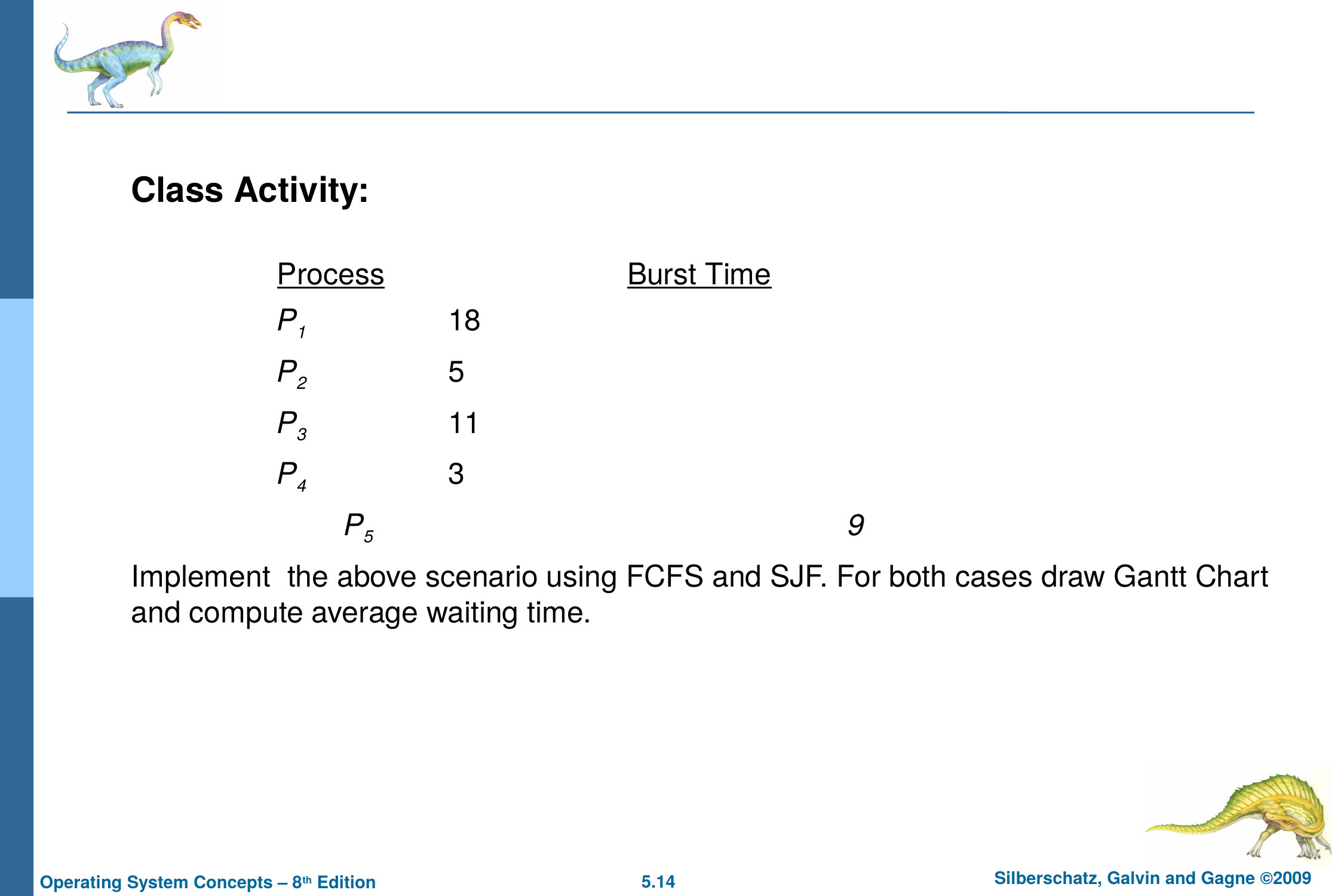

Class Activity:

		 ProcessArriva	l Time	Burst Time
		 P1	0.0	18
		 P2 	2.0	5
		 P3	4.0	11
		 P4	5.0	3
		    P5						9
Implement  the above scenario using FCFS and SJF. For both cases draw Gantt Chart and compute average waiting time.